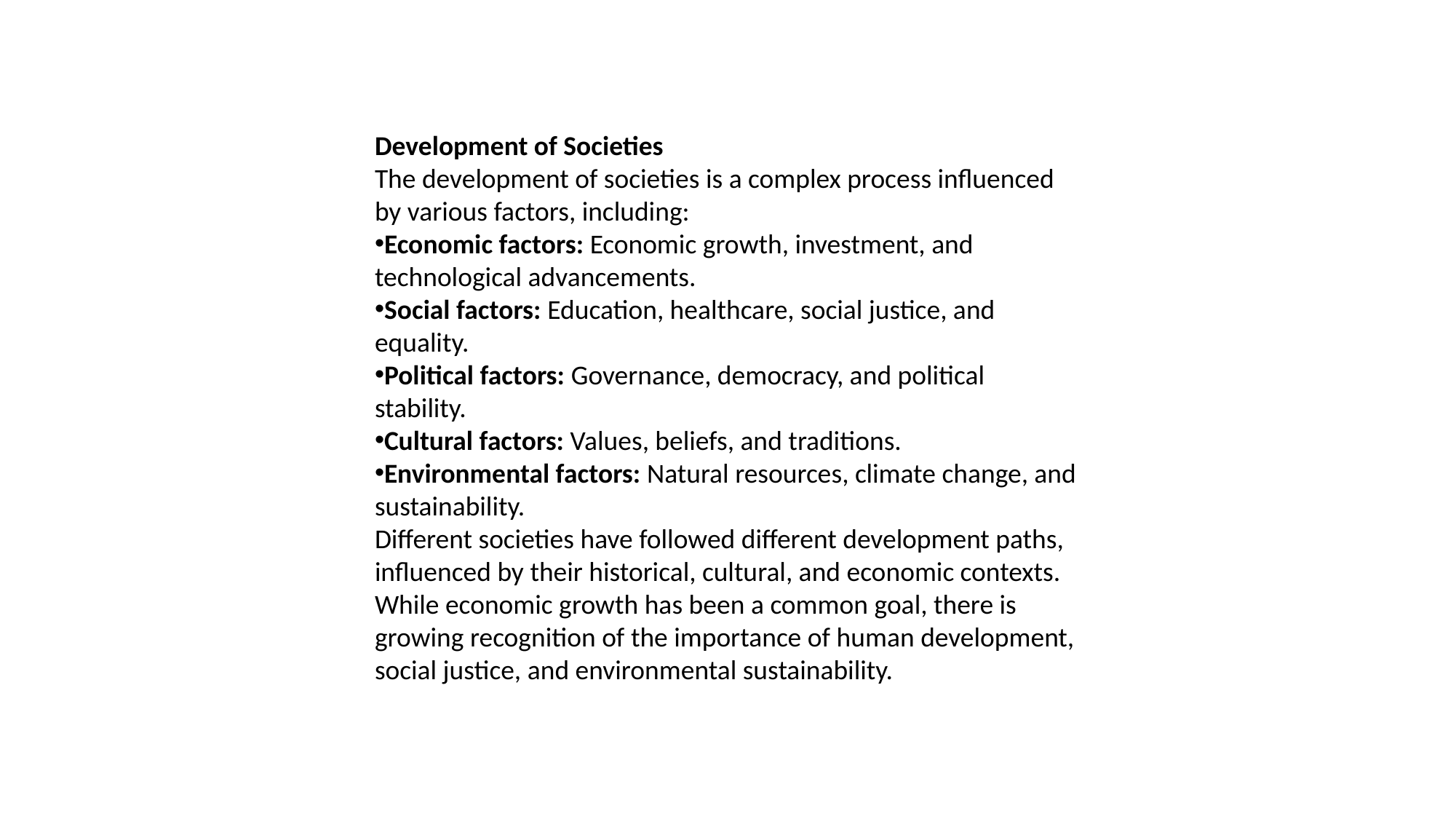

Development of Societies
The development of societies is a complex process influenced by various factors, including:
Economic factors: Economic growth, investment, and technological advancements.
Social factors: Education, healthcare, social justice, and equality.
Political factors: Governance, democracy, and political stability.
Cultural factors: Values, beliefs, and traditions.
Environmental factors: Natural resources, climate change, and sustainability.
Different societies have followed different development paths, influenced by their historical, cultural, and economic contexts. While economic growth has been a common goal, there is growing recognition of the importance of human development, social justice, and environmental sustainability.